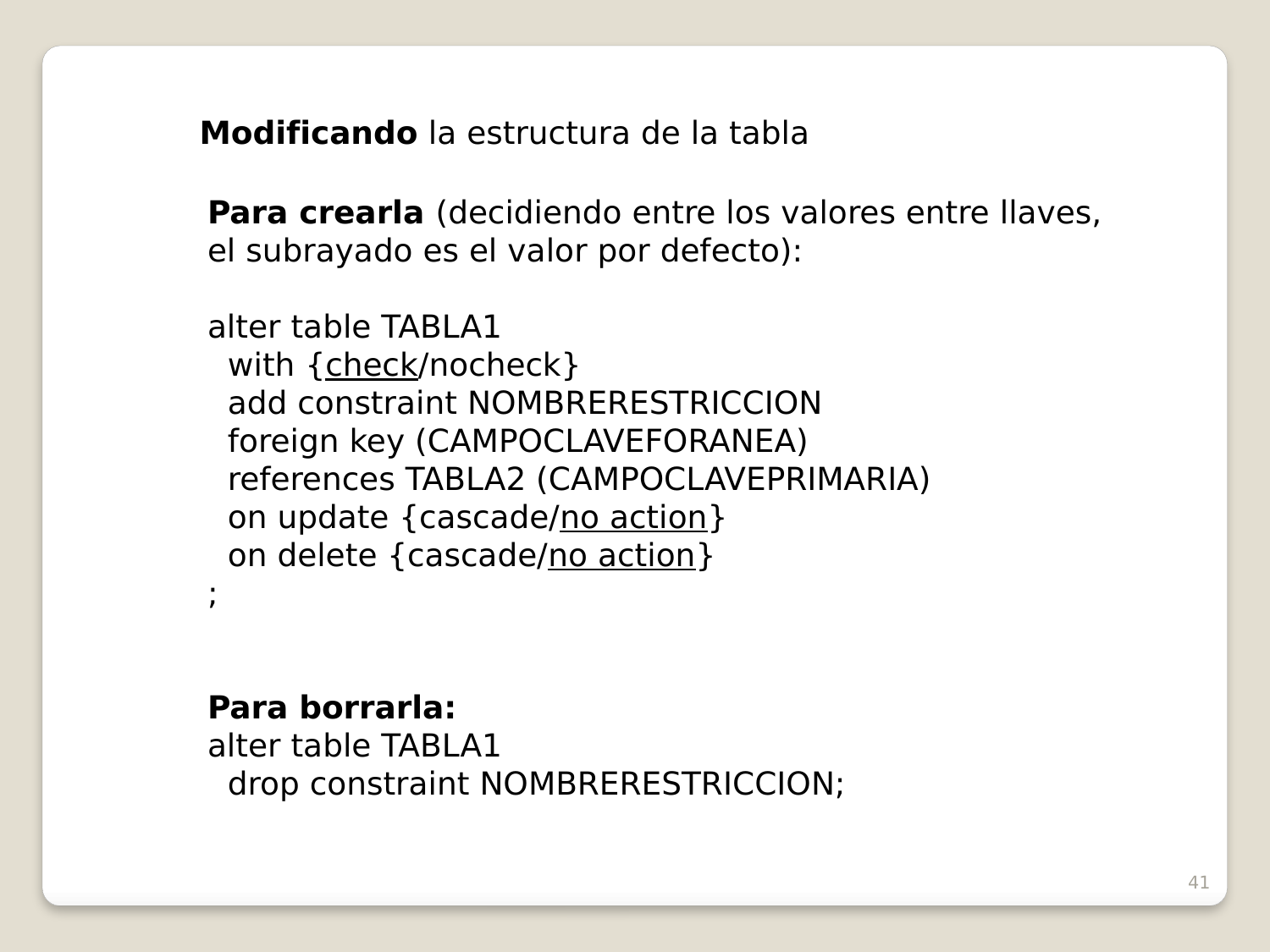

Modificando la estructura de la tabla
Para crearla (decidiendo entre los valores entre llaves, el subrayado es el valor por defecto):

alter table TABLA1
  with {check/nocheck}
  add constraint NOMBRERESTRICCION
  foreign key (CAMPOCLAVEFORANEA)
  references TABLA2 (CAMPOCLAVEPRIMARIA)
  on update {cascade/no action}
  on delete {cascade/no action}
;

Para borrarla:
alter table TABLA1
  drop constraint NOMBRERESTRICCION;

41